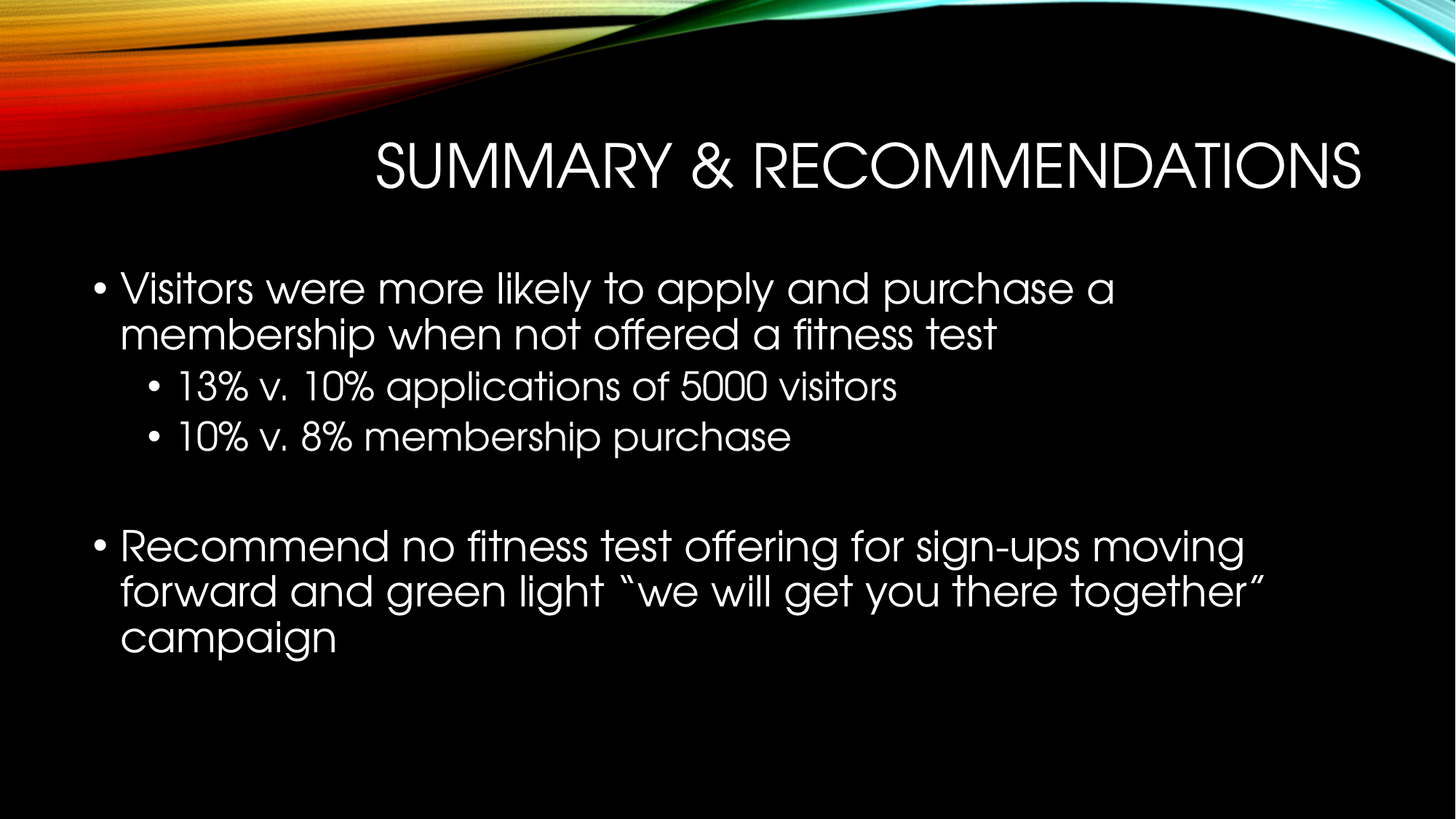

# SUMMARY & RECOMMENDATIONS
Visitors were more likely to apply and purchase a membership when not offered a fitness test
13% v. 10% applications of 5000 visitors
10% v. 8% membership purchase

Recommend no fitness test offering for sign-ups moving forward and green light “we will get you there together” campaign